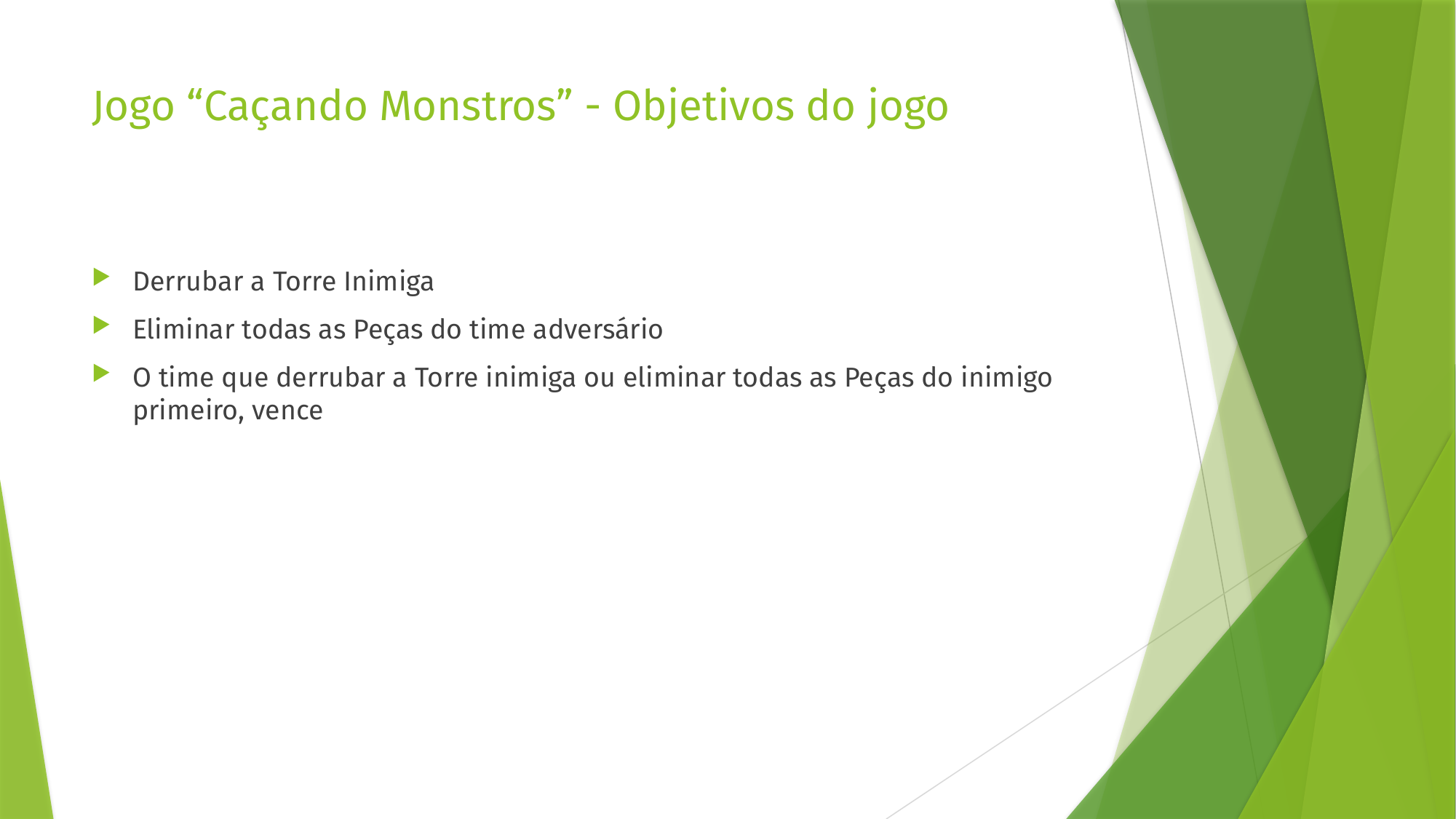

# Jogo “Caçando Monstros” - Objetivos do jogo
Derrubar a Torre Inimiga
Eliminar todas as Peças do time adversário
O time que derrubar a Torre inimiga ou eliminar todas as Peças do inimigo primeiro, vence